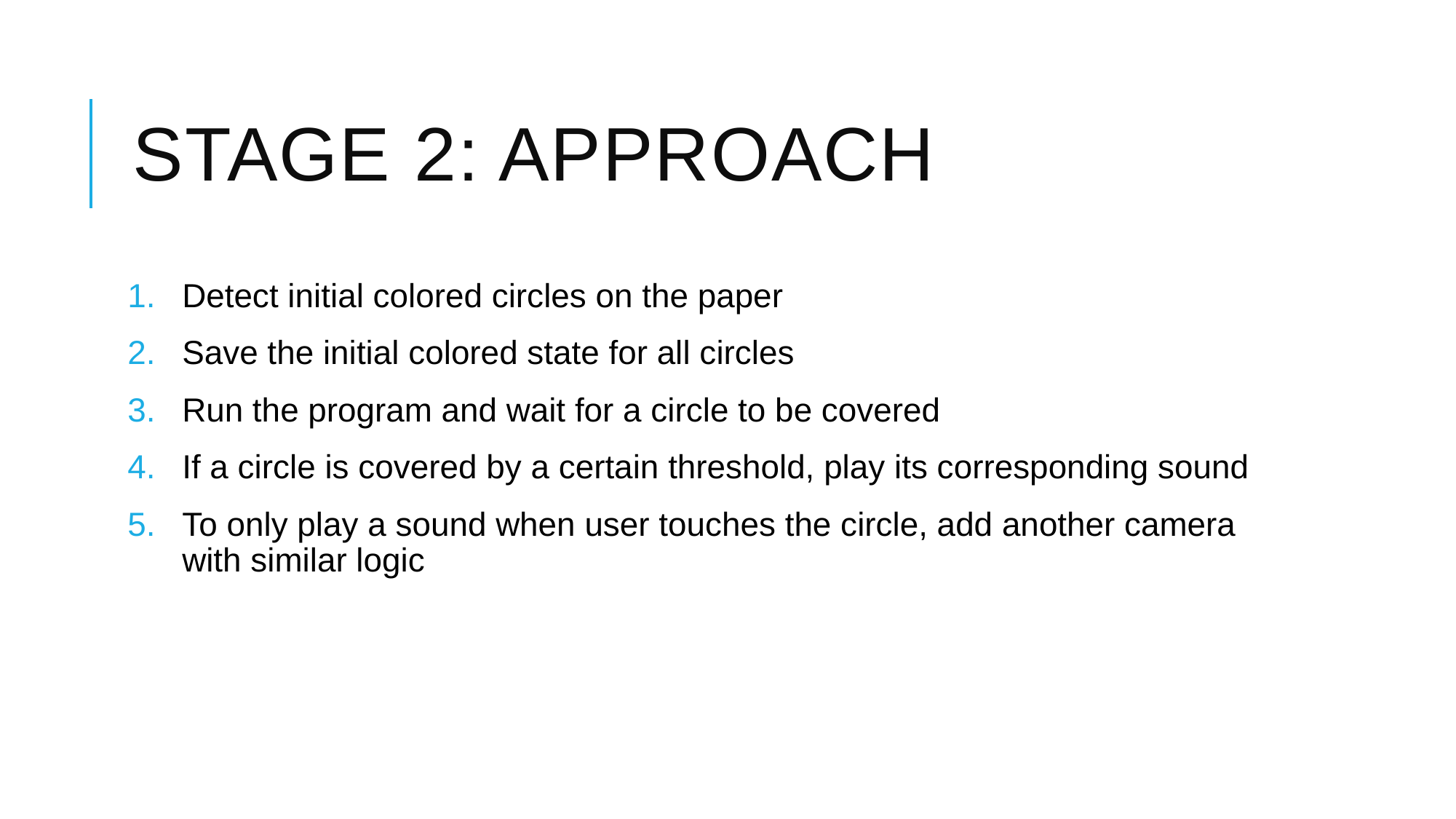

# Stage 2: approach
Detect initial colored circles on the paper
Save the initial colored state for all circles
Run the program and wait for a circle to be covered
If a circle is covered by a certain threshold, play its corresponding sound
To only play a sound when user touches the circle, add another camera with similar logic